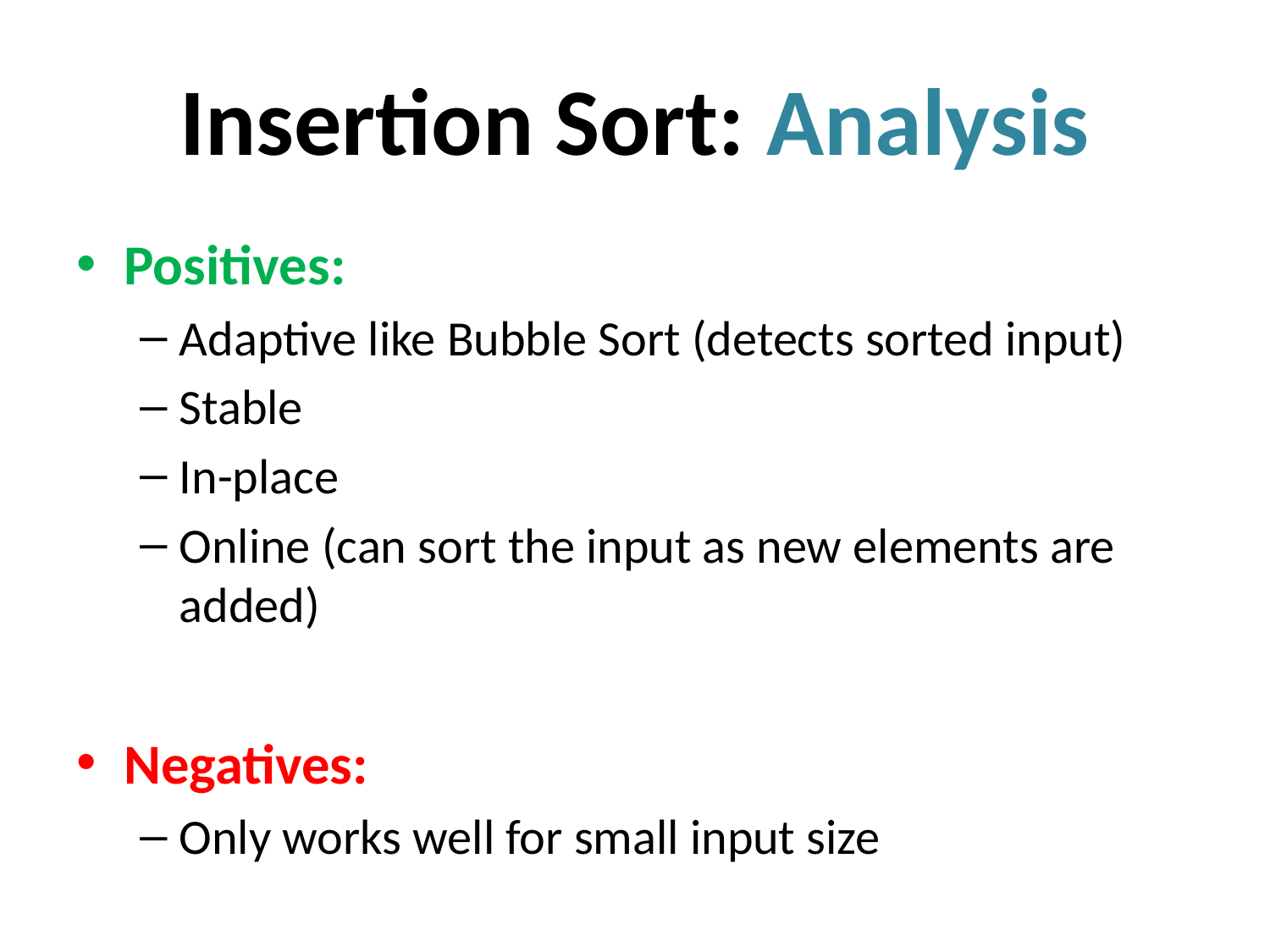

# Insertion Sort: Analysis
Positives:
Adaptive like Bubble Sort (detects sorted input)
Stable
In-place
Online (can sort the input as new elements are added)

Negatives:
Only works well for small input size